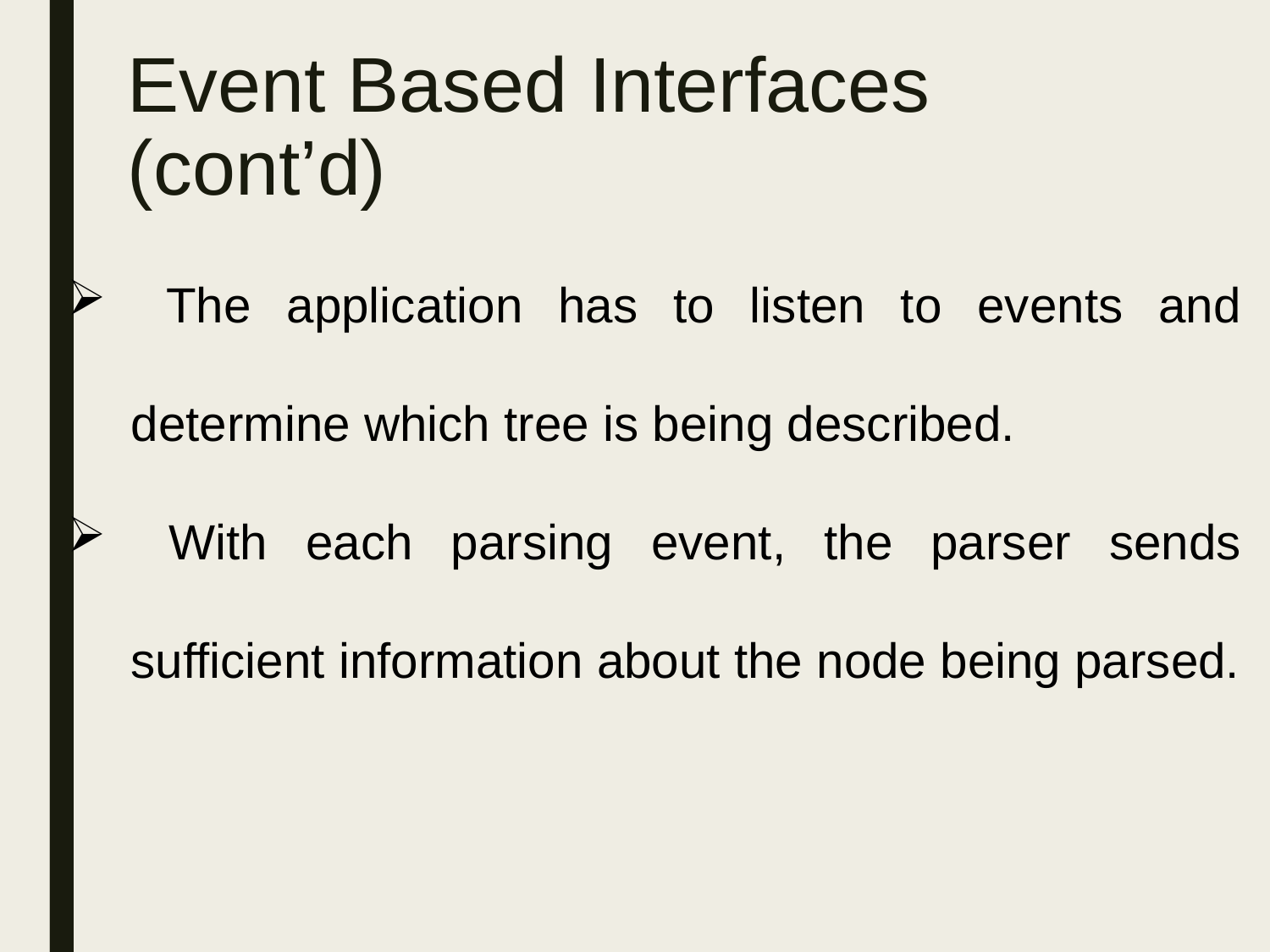

# Event Based Interfaces (cont’d)
 The application has to listen to events and determine which tree is being described.
 With each parsing event, the parser sends sufficient information about the node being parsed.